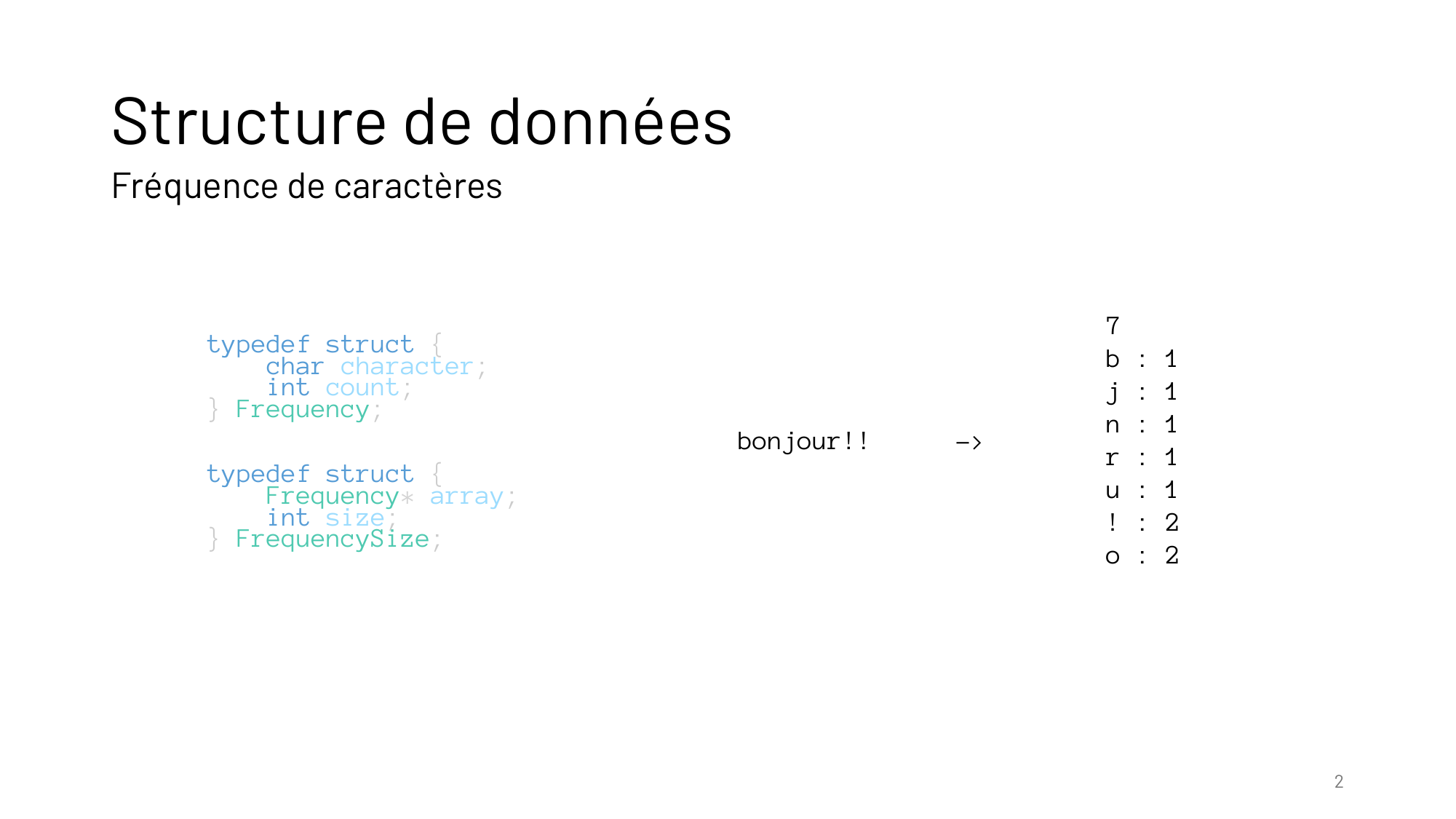

# Structure de données
Fréquence de caractères
7
b : 1
j : 1
n : 1
r : 1
u : 1
! : 2
o : 2
typedef struct {
    char character;
    int count;
} Frequency;

typedef struct {
    Frequency* array;
    int size;
} FrequencySize;
bonjour!!	->
2